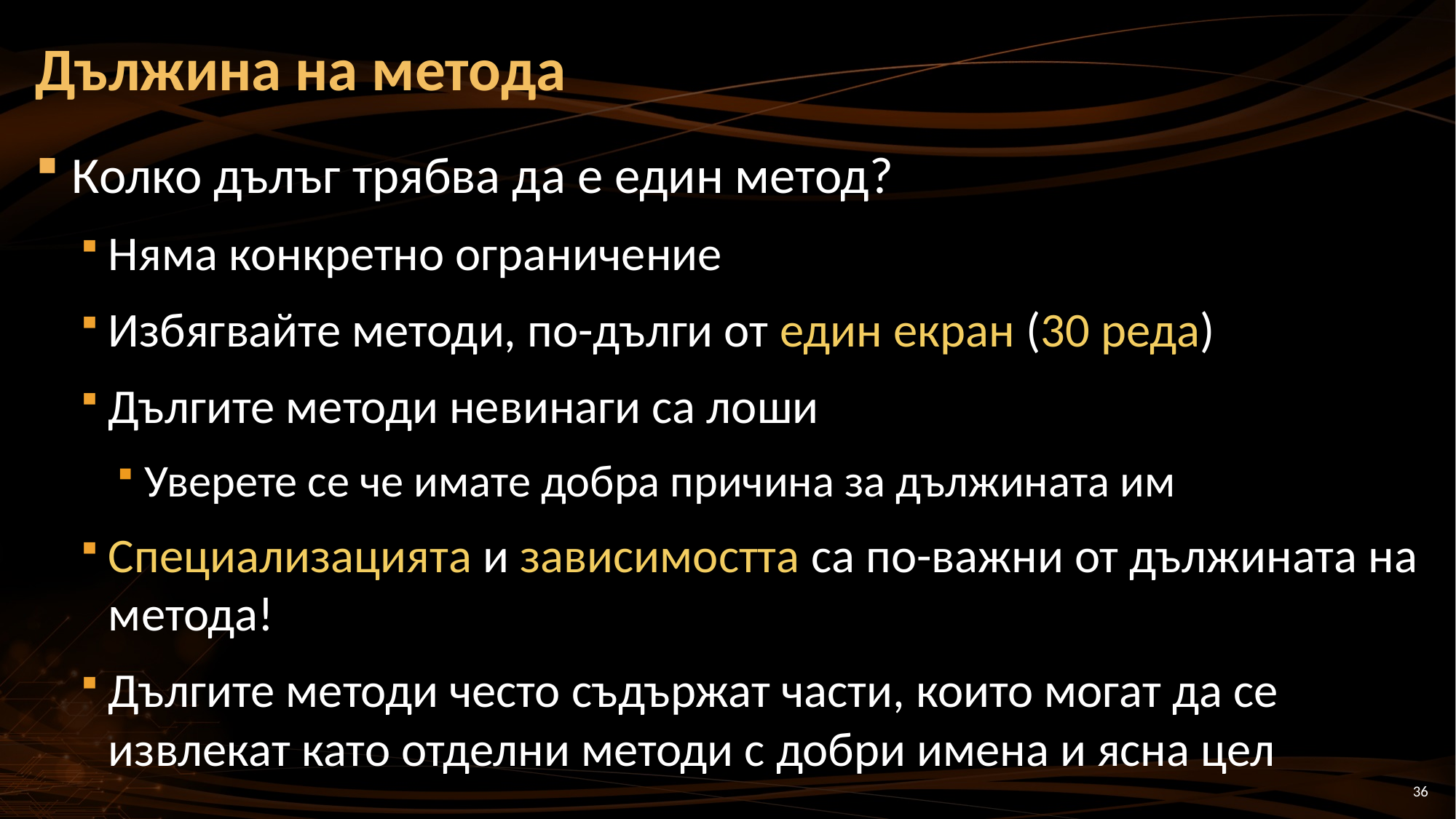

# Дължина на метода
Колко дълъг трябва да е един метод?
Няма конкретно ограничение
Избягвайте методи, по-дълги от един екран (30 реда)
Дългите методи невинаги са лоши
Уверете се че имате добра причина за дължината им
Специализацията и зависимостта са по-важни от дължината на метода!
Дългите методи често съдържат части, които могат да се извлекат като отделни методи с добри имена и ясна цел
36